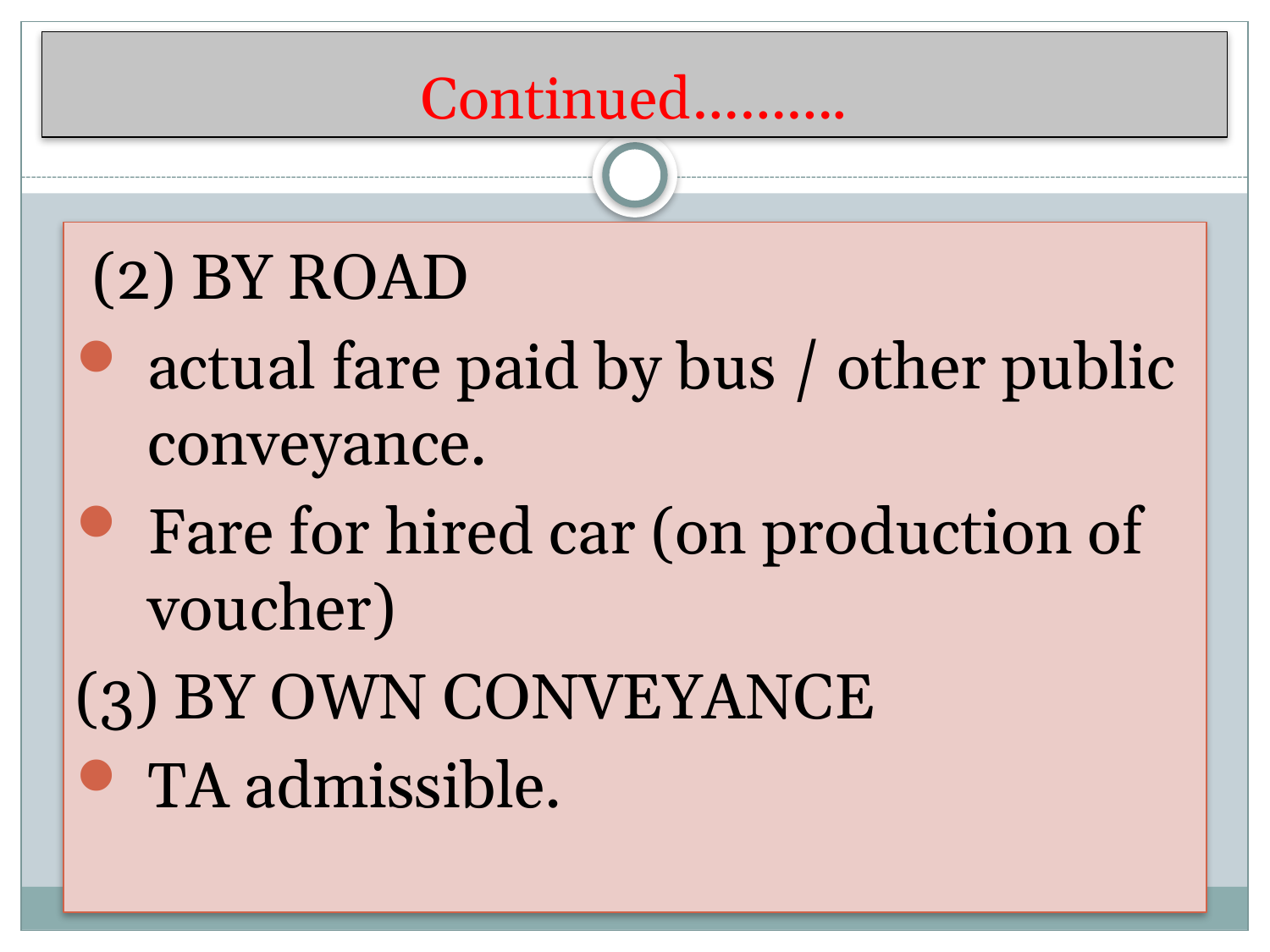

# Continued……….
 (2) BY ROAD
actual fare paid by bus / other public conveyance.
Fare for hired car (on production of voucher)
(3) BY OWN CONVEYANCE
TA admissible.